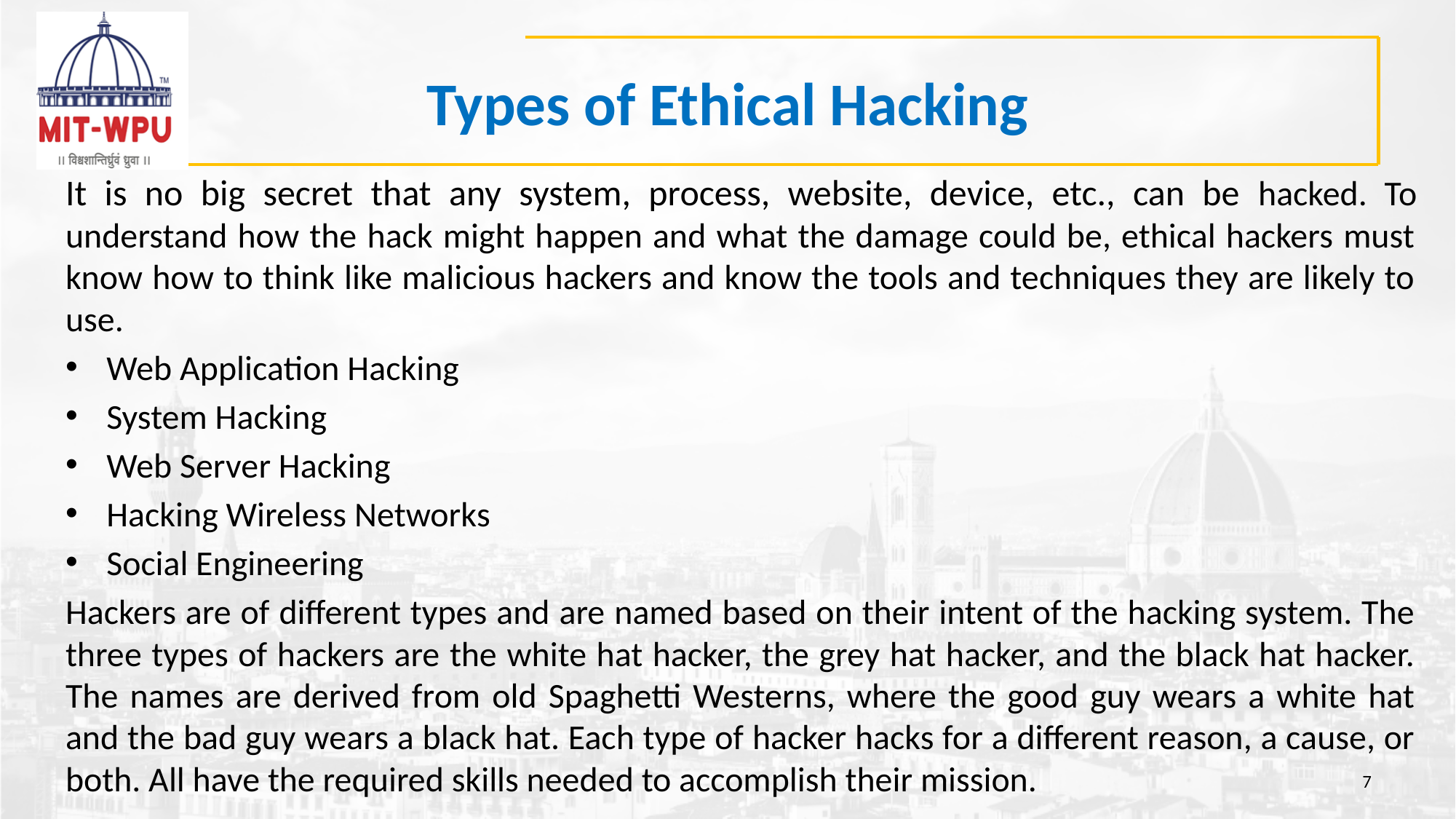

# Types of Ethical Hacking
It is no big secret that any system, process, website, device, etc., can be hacked. To understand how the hack might happen and what the damage could be, ethical hackers must know how to think like malicious hackers and know the tools and techniques they are likely to use.
Web Application Hacking
System Hacking
Web Server Hacking
Hacking Wireless Networks
Social Engineering
Hackers are of different types and are named based on their intent of the hacking system. The three types of hackers are the white hat hacker, the grey hat hacker, and the black hat hacker. The names are derived from old Spaghetti Westerns, where the good guy wears a white hat and the bad guy wears a black hat. Each type of hacker hacks for a different reason, a cause, or both. All have the required skills needed to accomplish their mission.

7